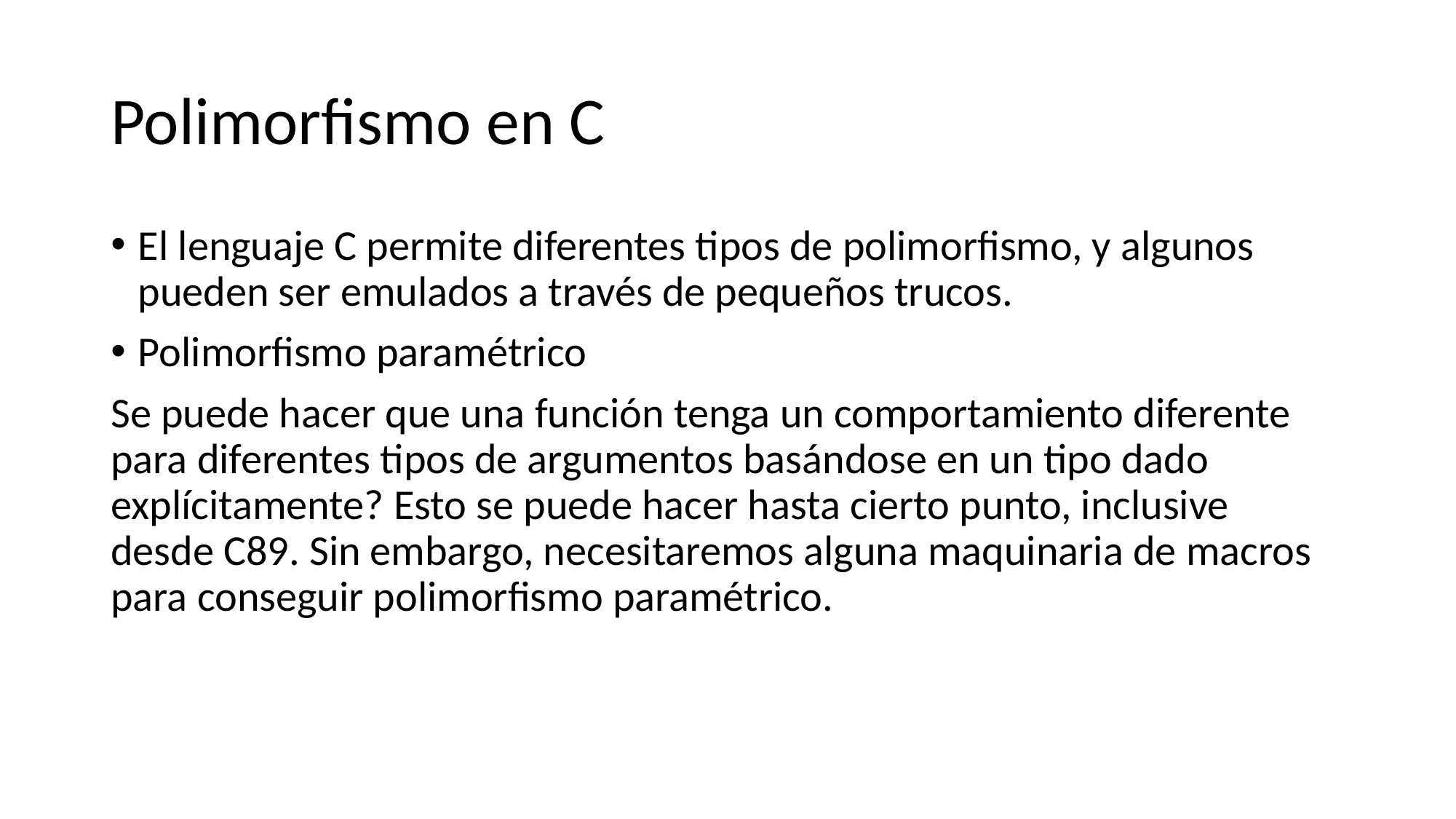

# Polimorfismo en C
El lenguaje C permite diferentes tipos de polimorfismo, y algunos pueden ser emulados a través de pequeños trucos.
Polimorfismo paramétrico
Se puede hacer que una función tenga un comportamiento diferente para diferentes tipos de argumentos basándose en un tipo dado explícitamente? Esto se puede hacer hasta cierto punto, inclusive  desde C89. Sin embargo, necesitaremos alguna maquinaria de macros para conseguir polimorfismo paramétrico.